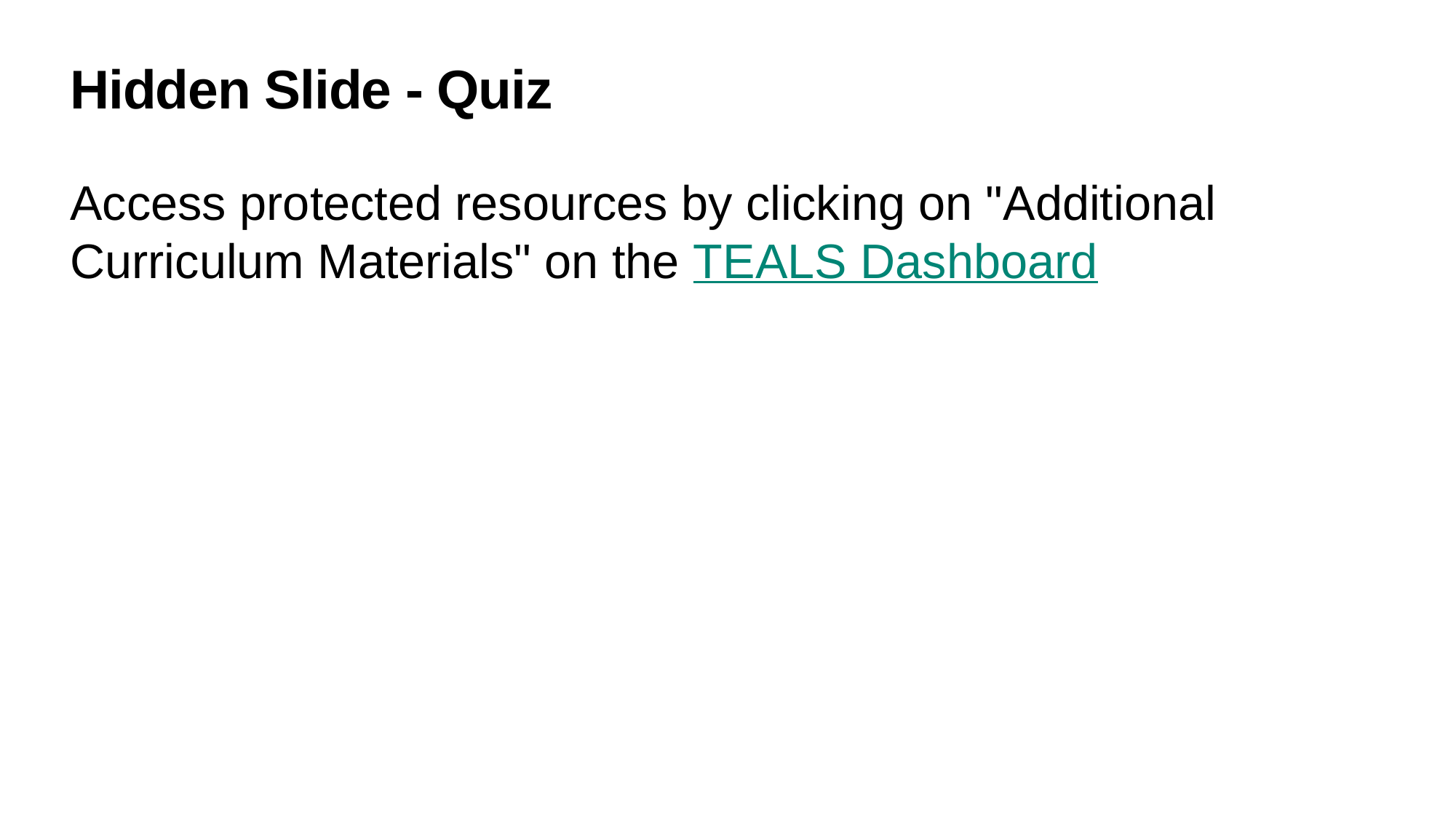

# Hidden Slide - Quiz
Access protected resources by clicking on "Additional Curriculum Materials" on the TEALS Dashboard